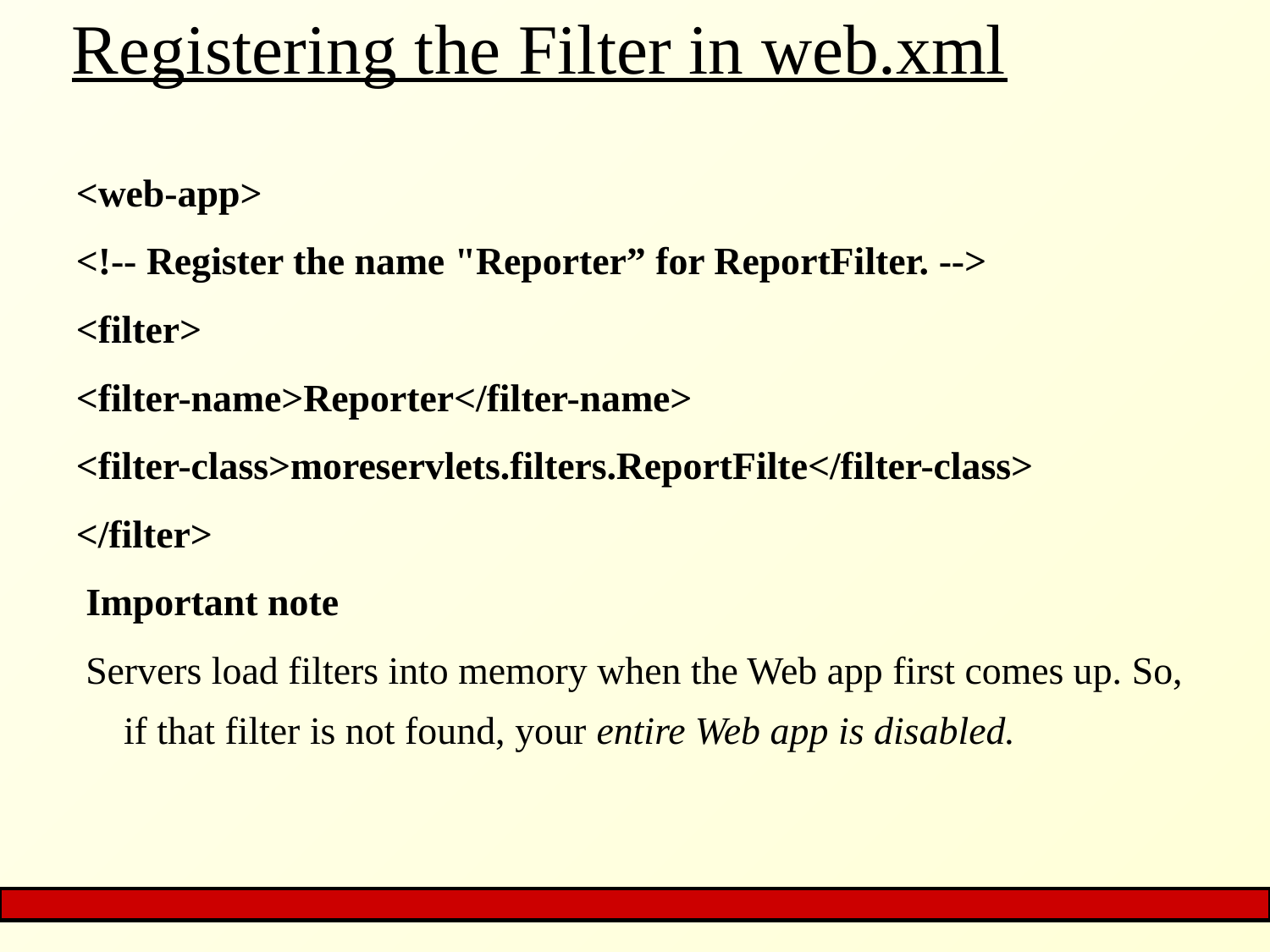

# Registering the Filter in web.xml
<web-app>
<!-- Register the name "Reporter” for ReportFilter. -->
<filter>
<filter-name>Reporter</filter-name>
<filter-class>moreservlets.filters.ReportFilte</filter-class>
</filter>
 Important note
 Servers load filters into memory when the Web app first comes up. So, if that filter is not found, your entire Web app is disabled.